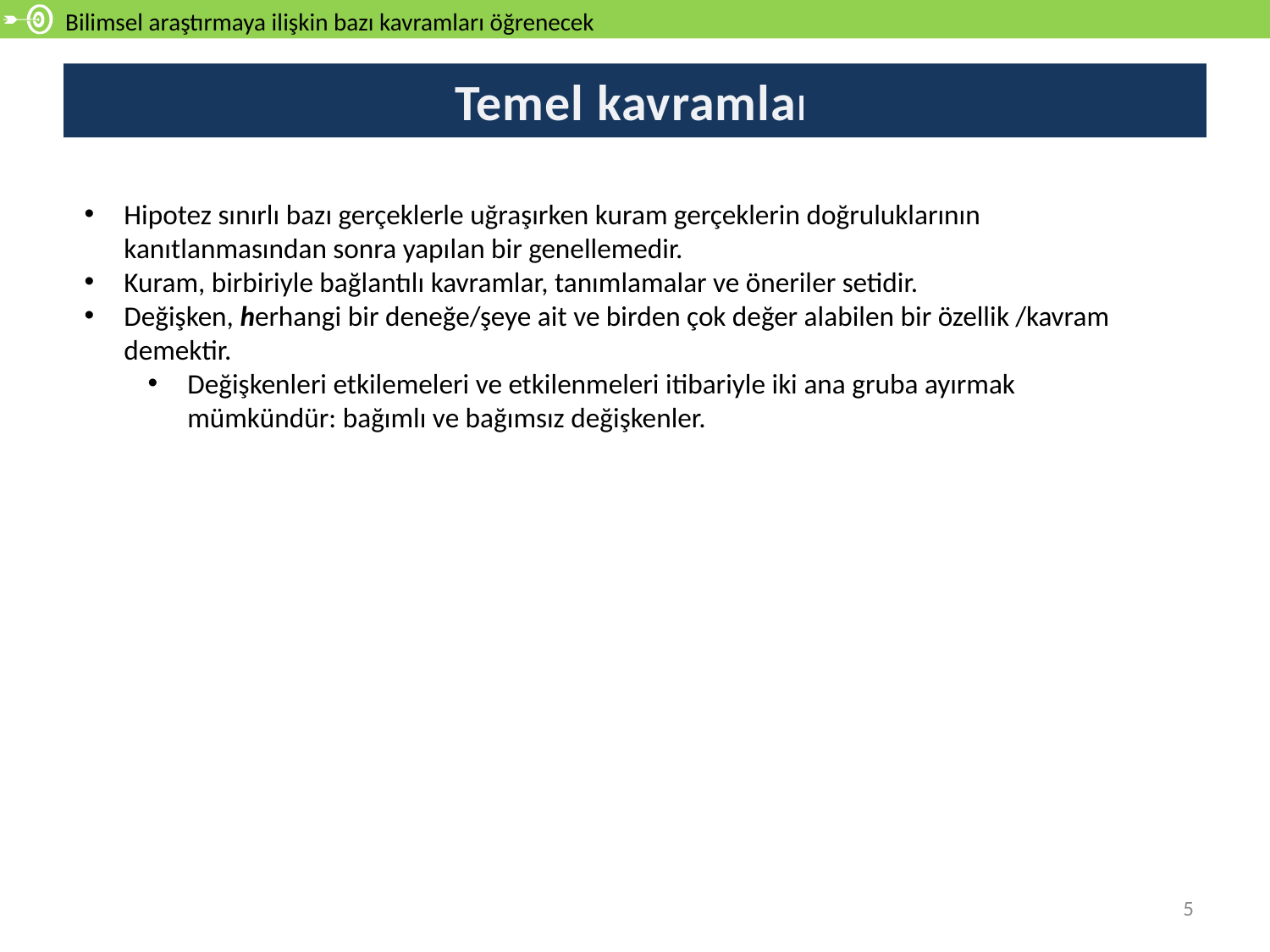

Bilimsel araştırmaya ilişkin bazı kavramları öğrenecek
# Temel kavramlar
Hipotez sınırlı bazı gerçeklerle uğraşırken kuram gerçeklerin doğruluklarının kanıtlanmasından sonra yapılan bir genellemedir.
Kuram, birbiriyle bağlantılı kavramlar, tanımlamalar ve öneriler setidir.
Değişken, herhangi bir deneğe/şeye ait ve birden çok değer alabilen bir özellik /kavram demektir.
Değişkenleri etkilemeleri ve etkilenmeleri itibariyle iki ana gruba ayırmak mümkündür: bağımlı ve bağımsız değişkenler.

5